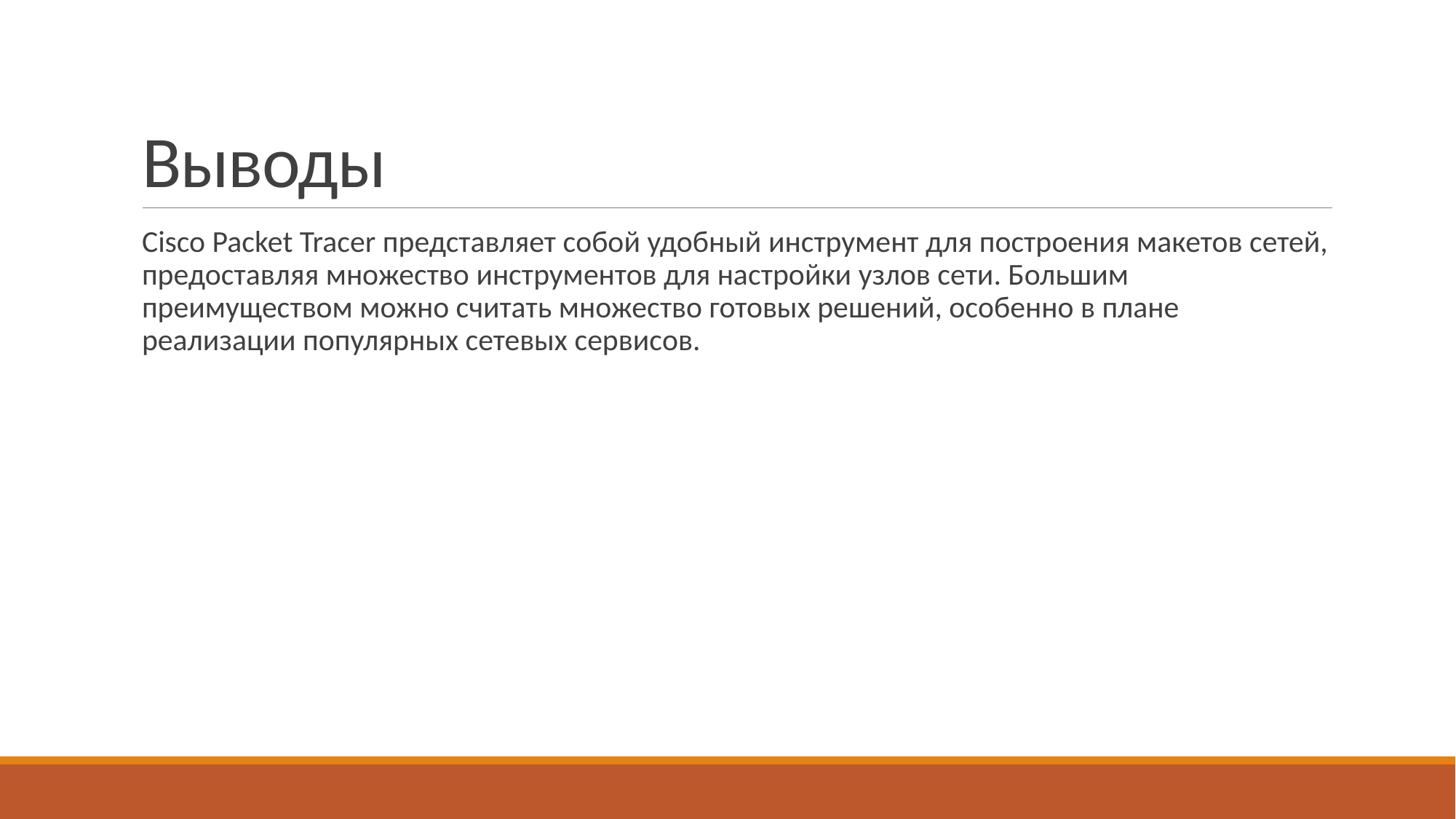

# Выводы
Cisco Packet Tracer представляет собой удобный инструмент для построения макетов сетей, предоставляя множество инструментов для настройки узлов сети. Большим преимуществом можно считать множество готовых решений, особенно в плане реализации популярных сетевых сервисов.